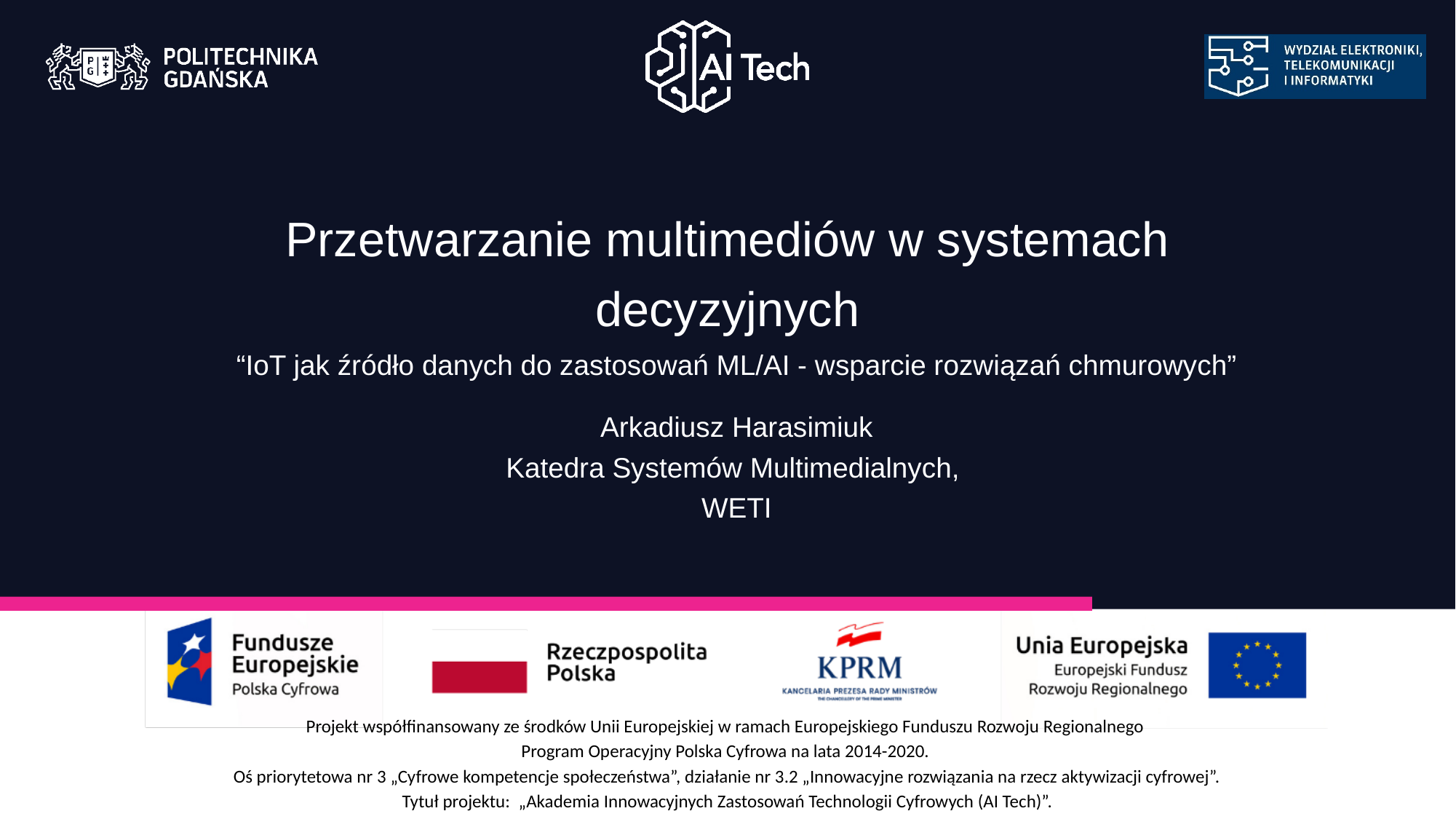

Przetwarzanie multimediów w systemach decyzyjnych

“IoT jak źródło danych do zastosowań ML/AI - wsparcie rozwiązań chmurowych”

Arkadiusz Harasimiuk
Katedra Systemów Multimedialnych,
WETI